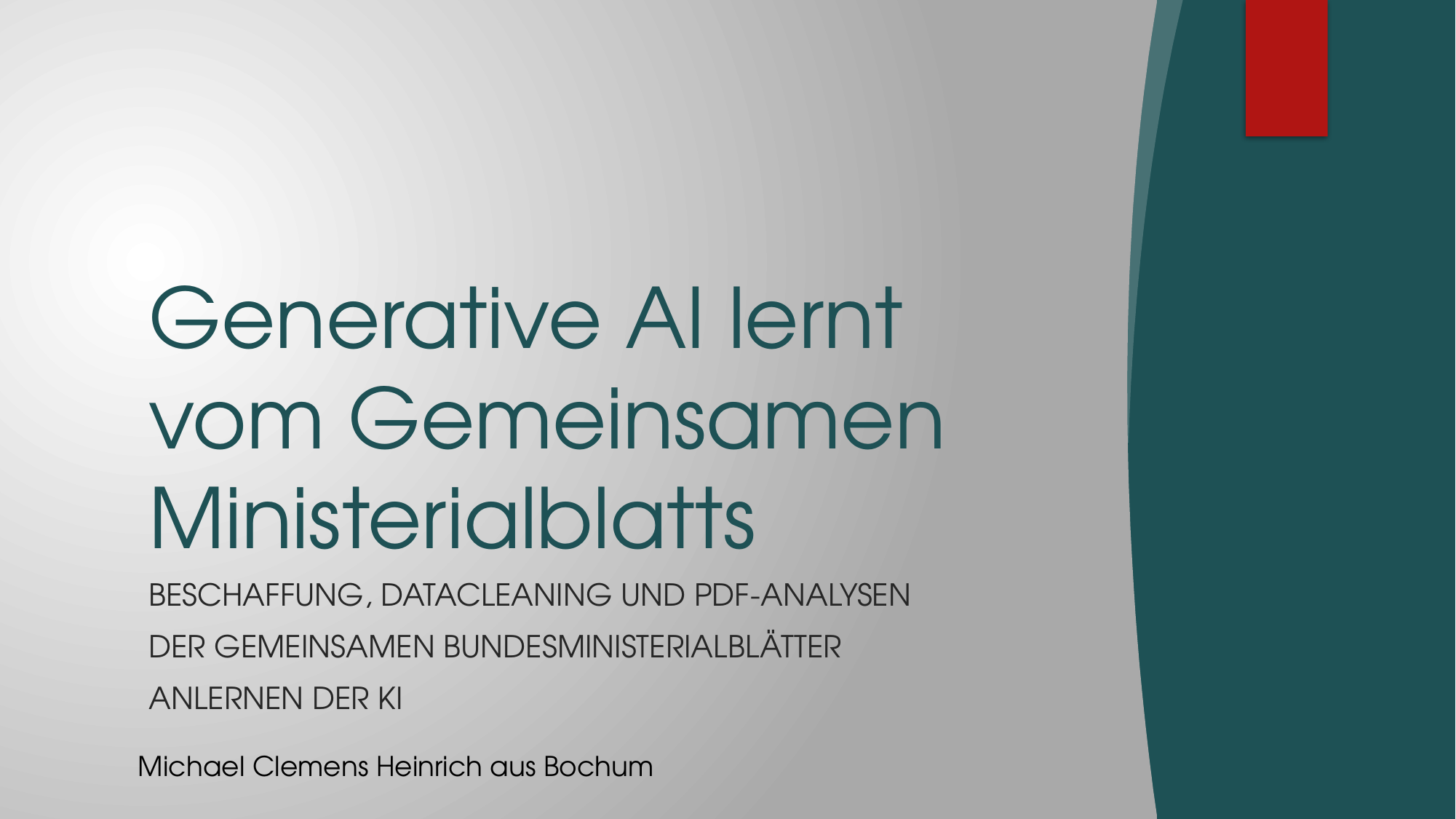

# Generative AI lernt vom Gemeinsamen Ministerialblatts
Beschaffung, datacleaning und pdf-analysen
der gemeinsamen Bundesministerialblätter
Anlernen der KI
Michael Clemens Heinrich aus Bochum